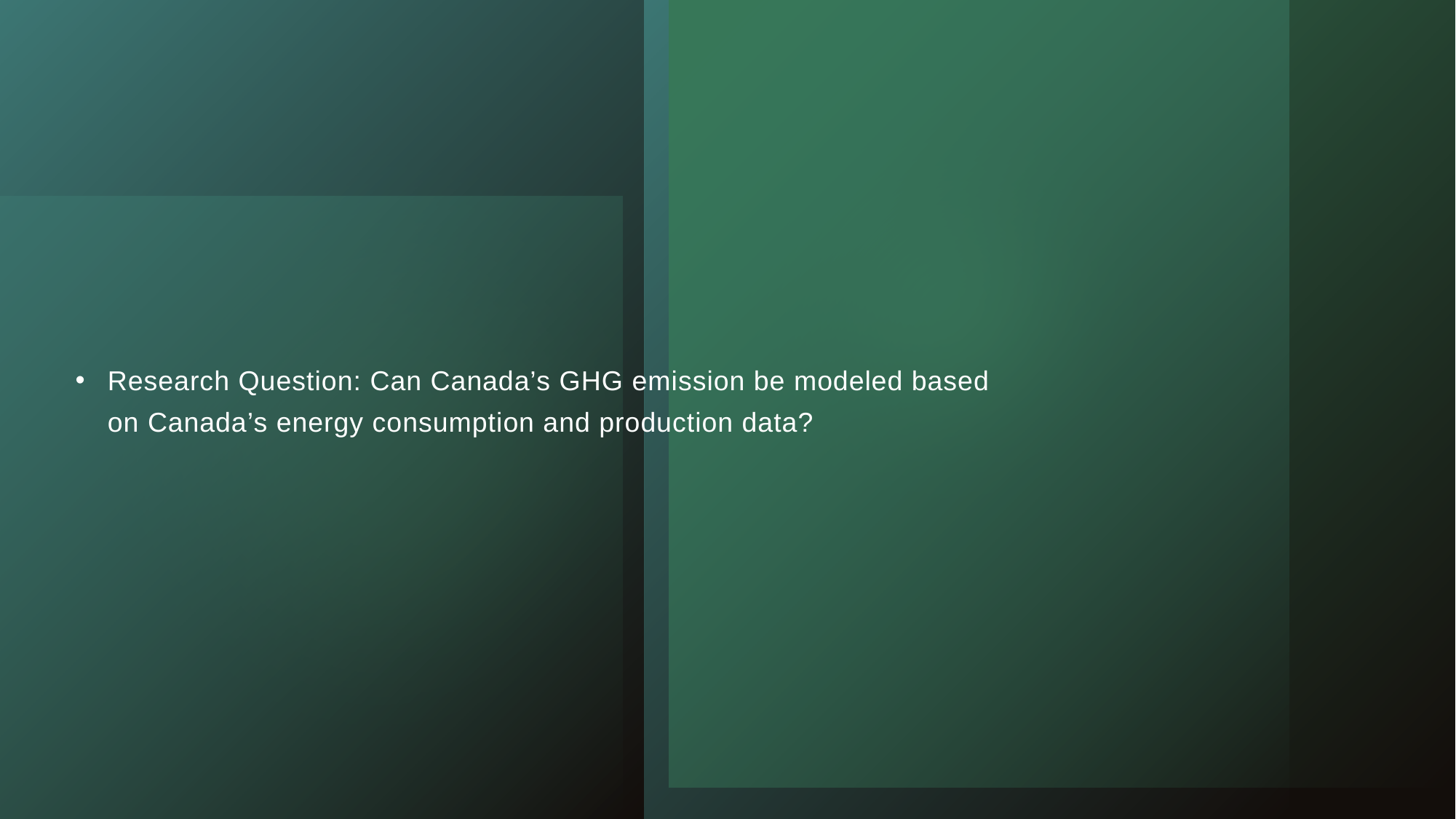

#

Research Question: Can Canada’s GHG emission be modeled based on Canada’s energy consumption and production data?